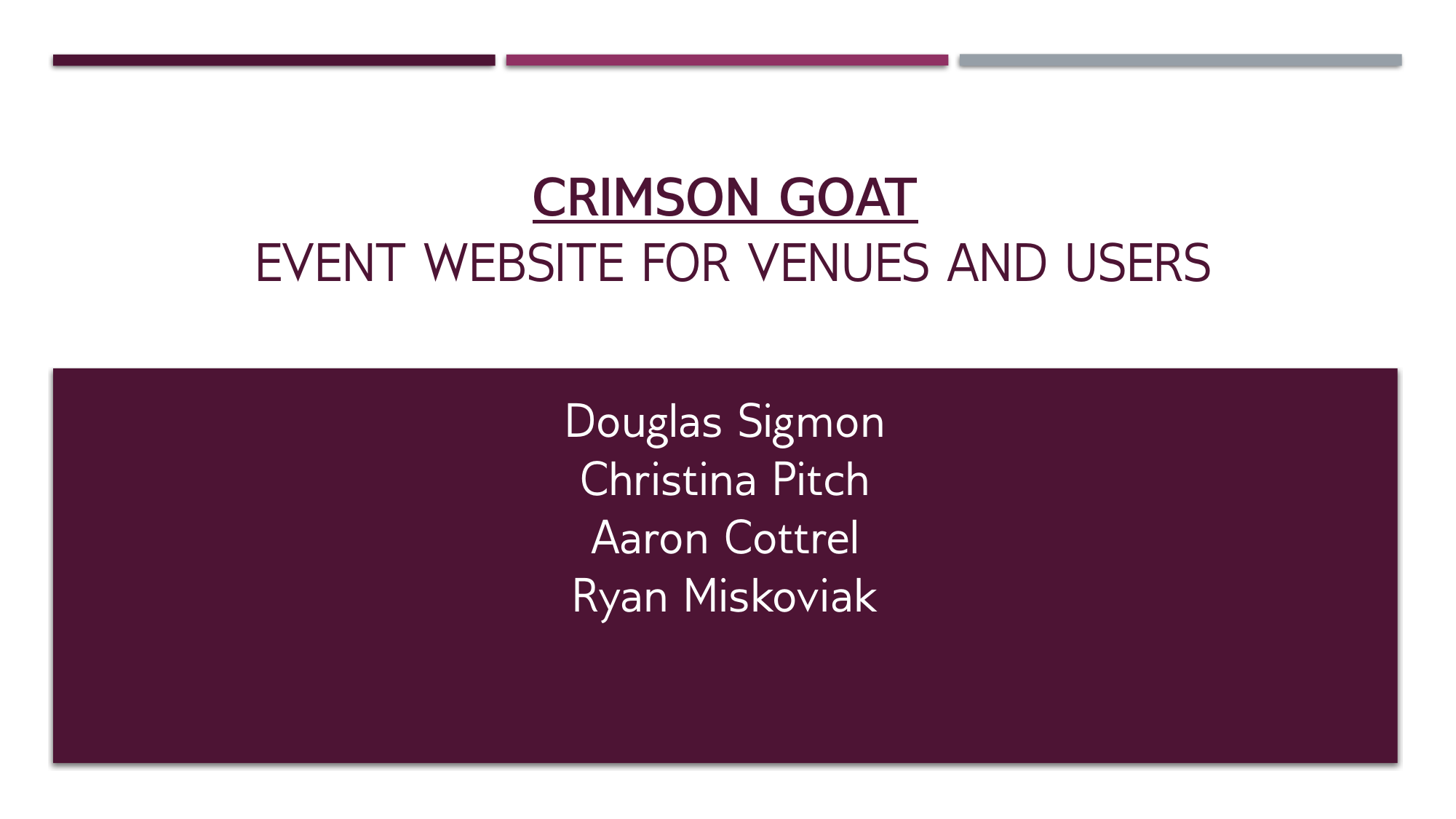

# CRIMSON GOAT EVENT WEBSITE FOR venues and users
Douglas Sigmon
Christina Pitch
Aaron Cottrel
Ryan Miskoviak